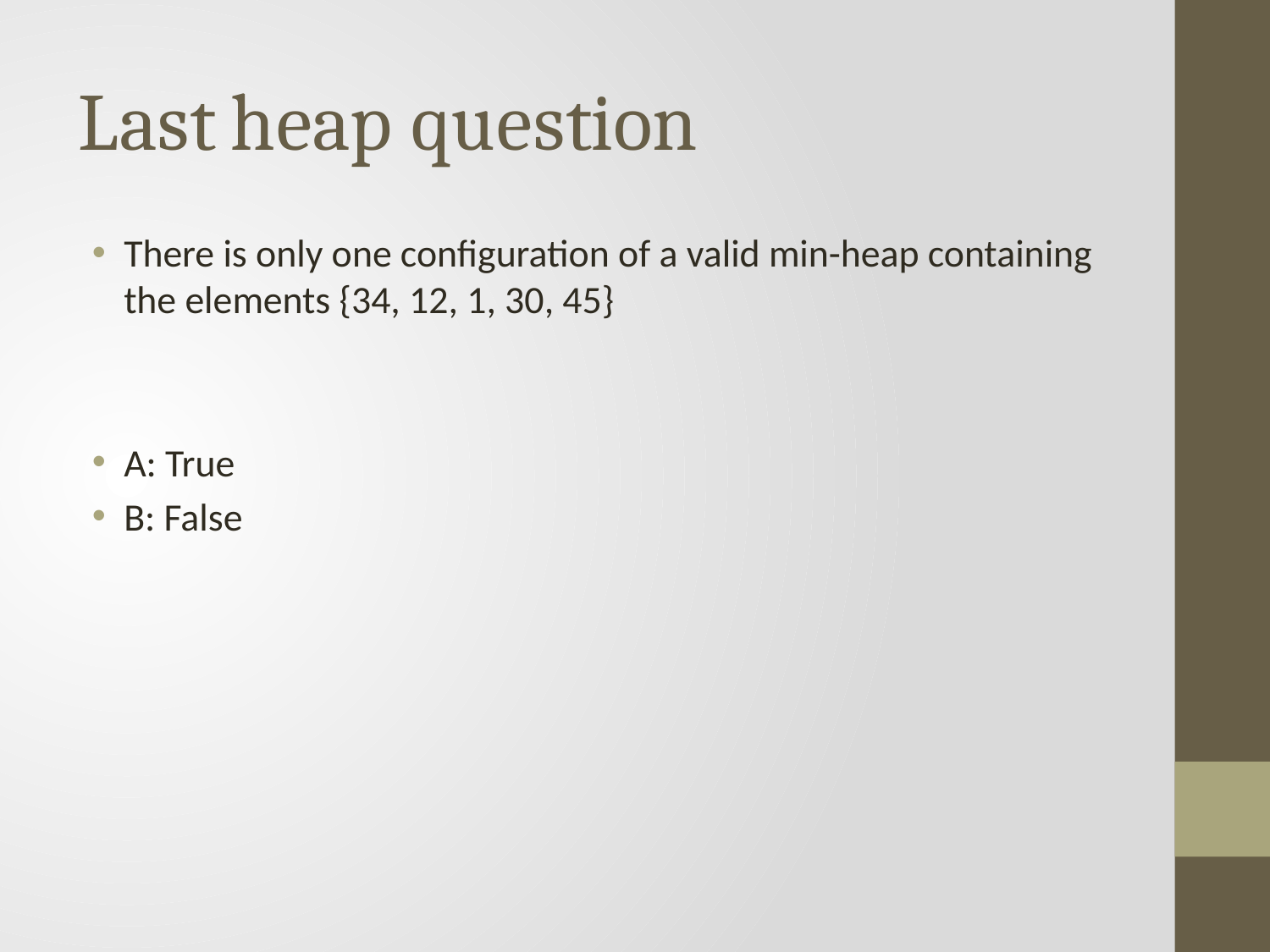

# Last heap question
There is only one configuration of a valid min-heap containing the elements {34, 12, 1, 30, 45}

A: True
B: False